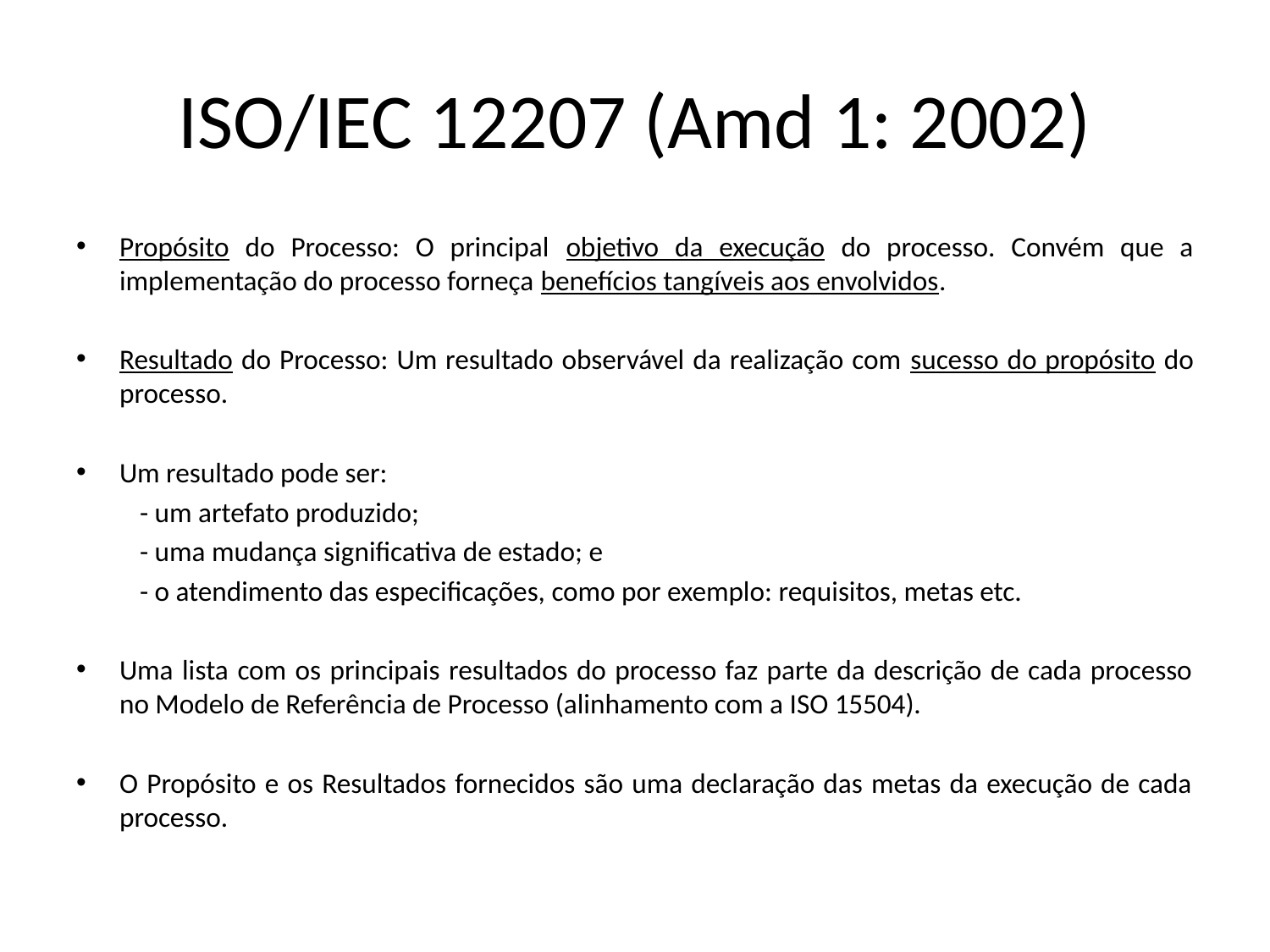

# ISO/IEC 12207 (Amd 1: 2002)
Propósito do Processo: O principal objetivo da execução do processo. Convém que a implementação do processo forneça benefícios tangíveis aos envolvidos.

Resultado do Processo: Um resultado observável da realização com sucesso do propósito do processo.

Um resultado pode ser:
	- um artefato produzido;
	- uma mudança significativa de estado; e
	- o atendimento das especificações, como por exemplo: requisitos, metas etc.

Uma lista com os principais resultados do processo faz parte da descrição de cada processo no Modelo de Referência de Processo (alinhamento com a ISO 15504).

O Propósito e os Resultados fornecidos são uma declaração das metas da execução de cada processo.